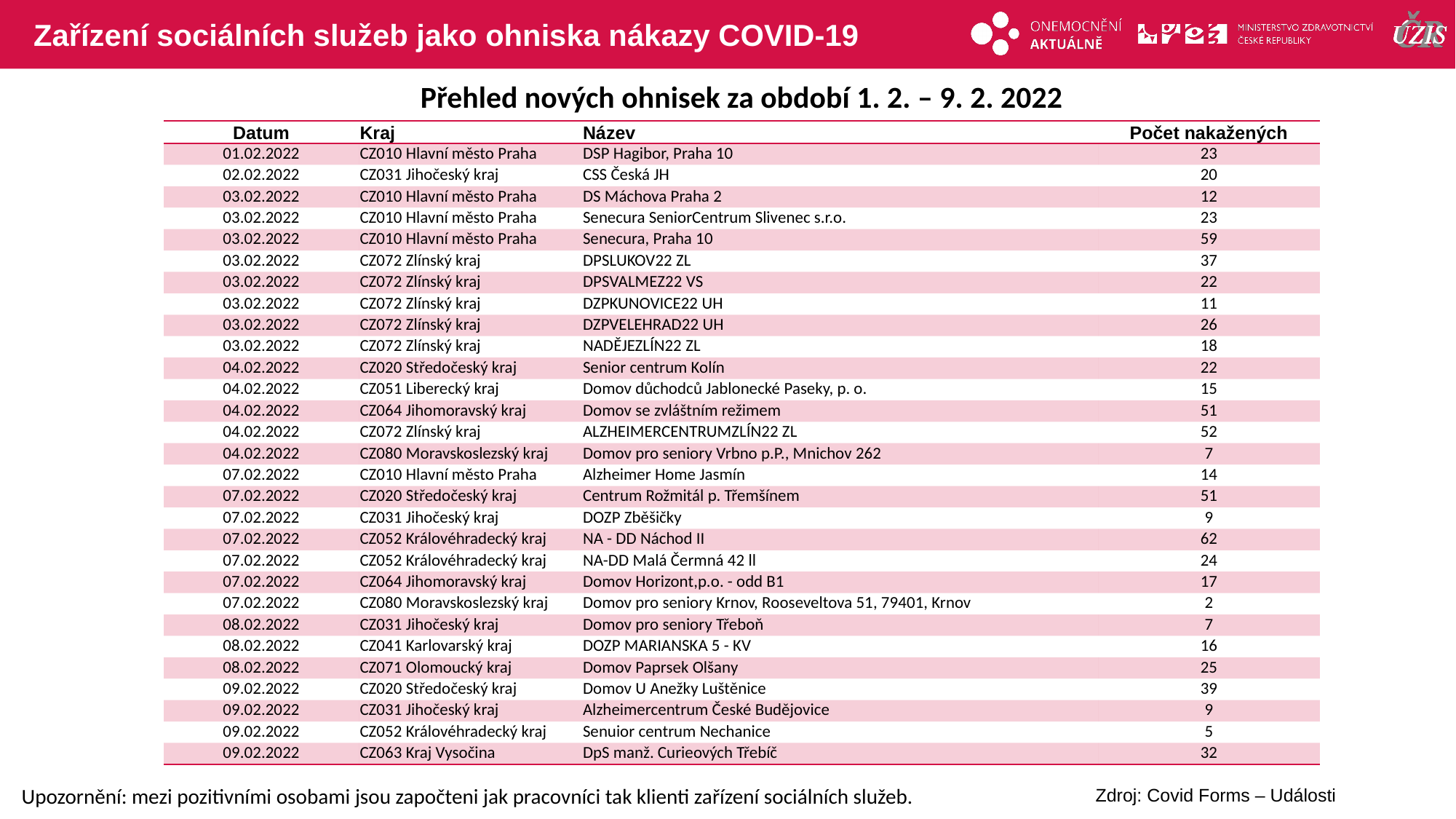

# Zařízení sociálních služeb jako ohniska nákazy COVID-19
Přehled nových ohnisek za období 1. 2. – 9. 2. 2022
| Datum | Kraj | Název | Počet nakažených |
| --- | --- | --- | --- |
| 01.02.2022 | CZ010 Hlavní město Praha | DSP Hagibor, Praha 10 | 23 |
| 02.02.2022 | CZ031 Jihočeský kraj | CSS Česká JH | 20 |
| 03.02.2022 | CZ010 Hlavní město Praha | DS Máchova Praha 2 | 12 |
| 03.02.2022 | CZ010 Hlavní město Praha | Senecura SeniorCentrum Slivenec s.r.o. | 23 |
| 03.02.2022 | CZ010 Hlavní město Praha | Senecura, Praha 10 | 59 |
| 03.02.2022 | CZ072 Zlínský kraj | DPSLUKOV22 ZL | 37 |
| 03.02.2022 | CZ072 Zlínský kraj | DPSVALMEZ22 VS | 22 |
| 03.02.2022 | CZ072 Zlínský kraj | DZPKUNOVICE22 UH | 11 |
| 03.02.2022 | CZ072 Zlínský kraj | DZPVELEHRAD22 UH | 26 |
| 03.02.2022 | CZ072 Zlínský kraj | NADĚJEZLÍN22 ZL | 18 |
| 04.02.2022 | CZ020 Středočeský kraj | Senior centrum Kolín | 22 |
| 04.02.2022 | CZ051 Liberecký kraj | Domov důchodců Jablonecké Paseky, p. o. | 15 |
| 04.02.2022 | CZ064 Jihomoravský kraj | Domov se zvláštním režimem | 51 |
| 04.02.2022 | CZ072 Zlínský kraj | ALZHEIMERCENTRUMZLÍN22 ZL | 52 |
| 04.02.2022 | CZ080 Moravskoslezský kraj | Domov pro seniory Vrbno p.P., Mnichov 262 | 7 |
| 07.02.2022 | CZ010 Hlavní město Praha | Alzheimer Home Jasmín | 14 |
| 07.02.2022 | CZ020 Středočeský kraj | Centrum Rožmitál p. Třemšínem | 51 |
| 07.02.2022 | CZ031 Jihočeský kraj | DOZP Zběšičky | 9 |
| 07.02.2022 | CZ052 Královéhradecký kraj | NA - DD Náchod II | 62 |
| 07.02.2022 | CZ052 Královéhradecký kraj | NA-DD Malá Čermná 42 ll | 24 |
| 07.02.2022 | CZ064 Jihomoravský kraj | Domov Horizont,p.o. - odd B1 | 17 |
| 07.02.2022 | CZ080 Moravskoslezský kraj | Domov pro seniory Krnov, Rooseveltova 51, 79401, Krnov | 2 |
| 08.02.2022 | CZ031 Jihočeský kraj | Domov pro seniory Třeboň | 7 |
| 08.02.2022 | CZ041 Karlovarský kraj | DOZP MARIANSKA 5 - KV | 16 |
| 08.02.2022 | CZ071 Olomoucký kraj | Domov Paprsek Olšany | 25 |
| 09.02.2022 | CZ020 Středočeský kraj | Domov U Anežky Luštěnice | 39 |
| 09.02.2022 | CZ031 Jihočeský kraj | Alzheimercentrum České Budějovice | 9 |
| 09.02.2022 | CZ052 Královéhradecký kraj | Senuior centrum Nechanice | 5 |
| 09.02.2022 | CZ063 Kraj Vysočina | DpS manž. Curieových Třebíč | 32 |
Upozornění: mezi pozitivními osobami jsou započteni jak pracovníci tak klienti zařízení sociálních služeb.
Zdroj: Covid Forms – Události